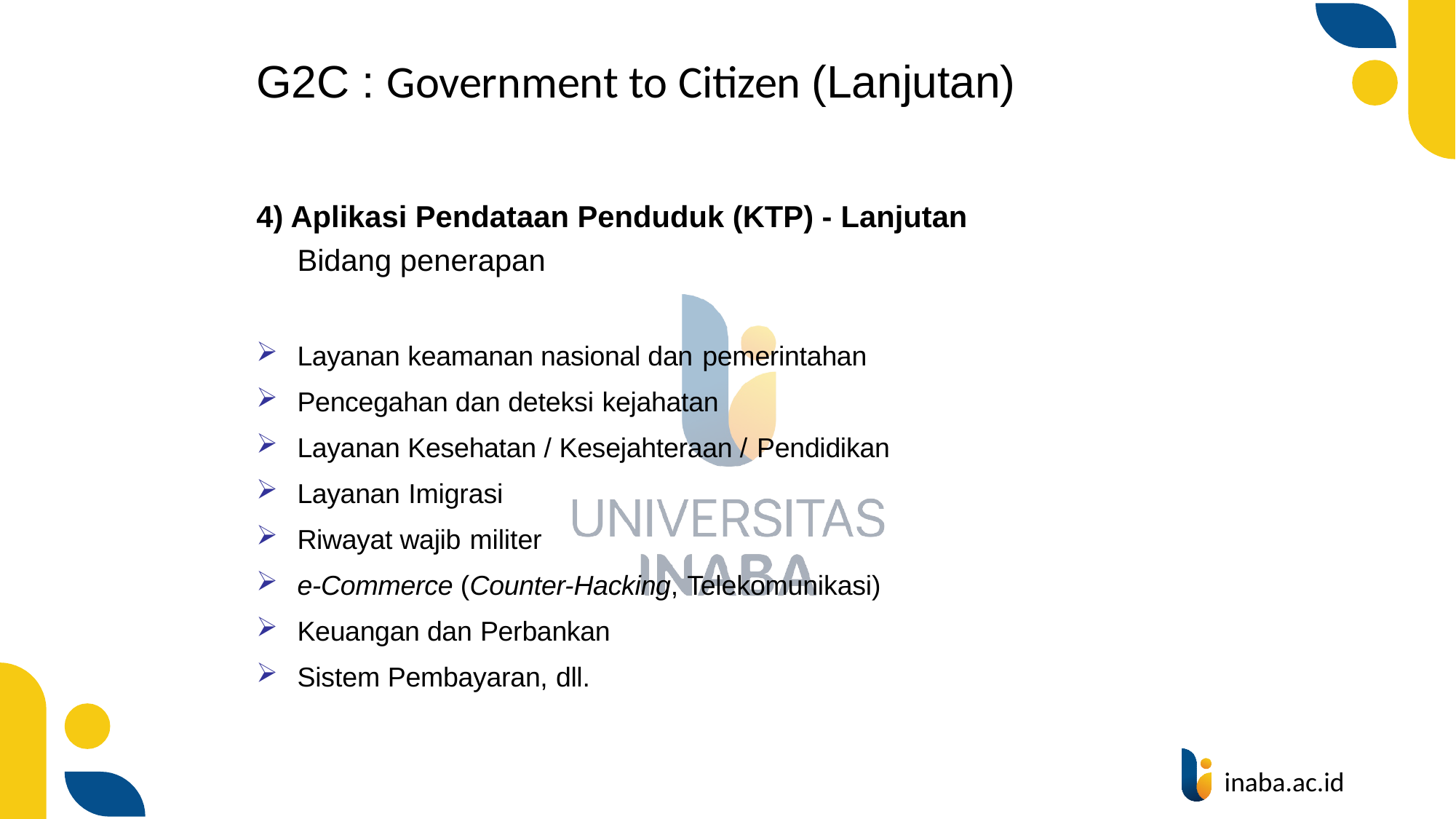

# G2C : Government to Citizen (Lanjutan)
4) Aplikasi Pendataan Penduduk (KTP) - Lanjutan
Bidang penerapan

Layanan keamanan nasional dan pemerintahan
Pencegahan dan deteksi kejahatan
Layanan Kesehatan / Kesejahteraan / Pendidikan
Layanan Imigrasi
Riwayat wajib militer
e-Commerce (Counter-Hacking, Telekomunikasi)
Keuangan dan Perbankan
Sistem Pembayaran, dll.